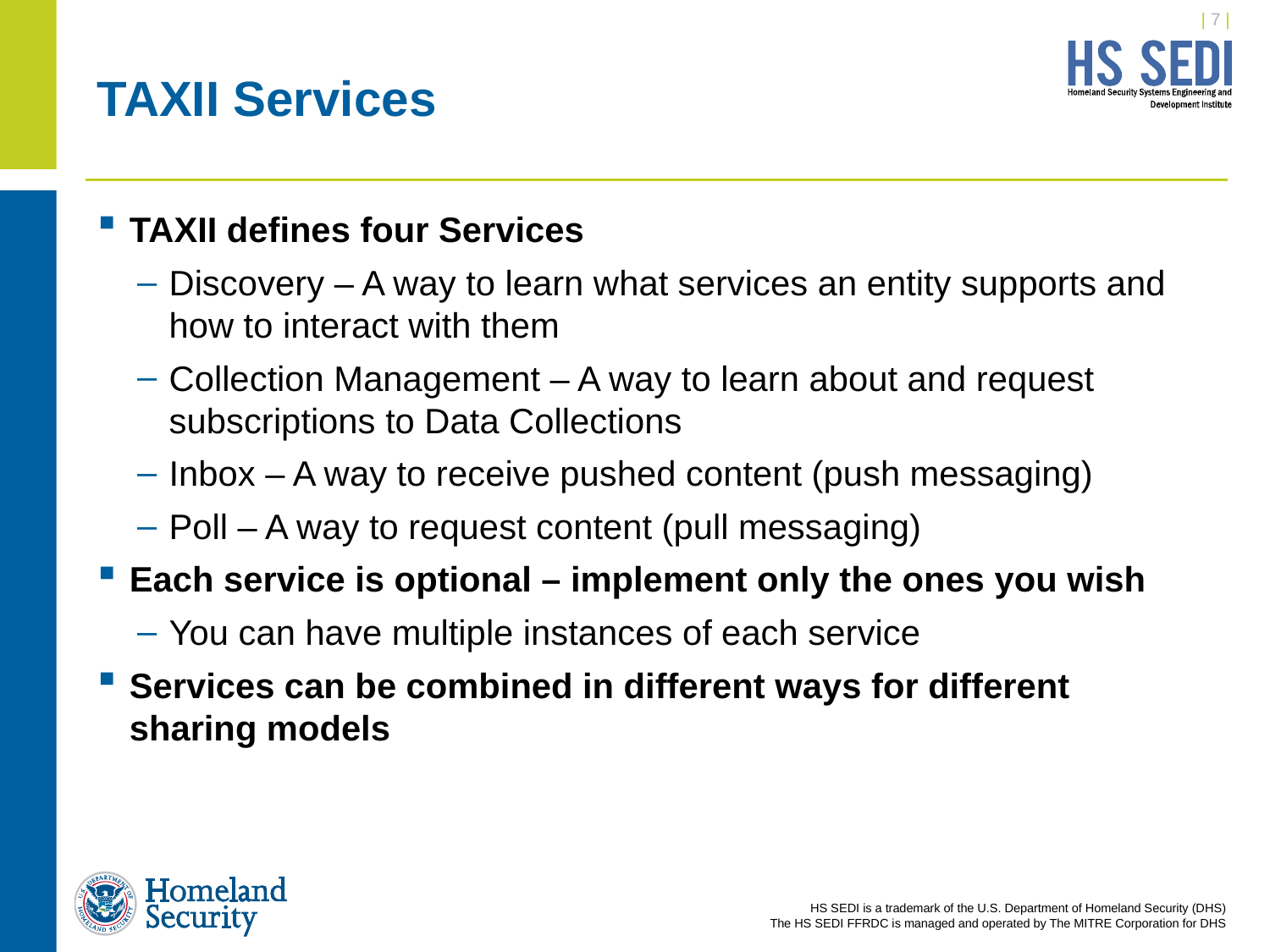

| 7 |
# TAXII Services
TAXII defines four Services
Discovery – A way to learn what services an entity supports and how to interact with them
Collection Management – A way to learn about and request subscriptions to Data Collections
Inbox – A way to receive pushed content (push messaging)
Poll – A way to request content (pull messaging)
Each service is optional – implement only the ones you wish
You can have multiple instances of each service
Services can be combined in different ways for different sharing models